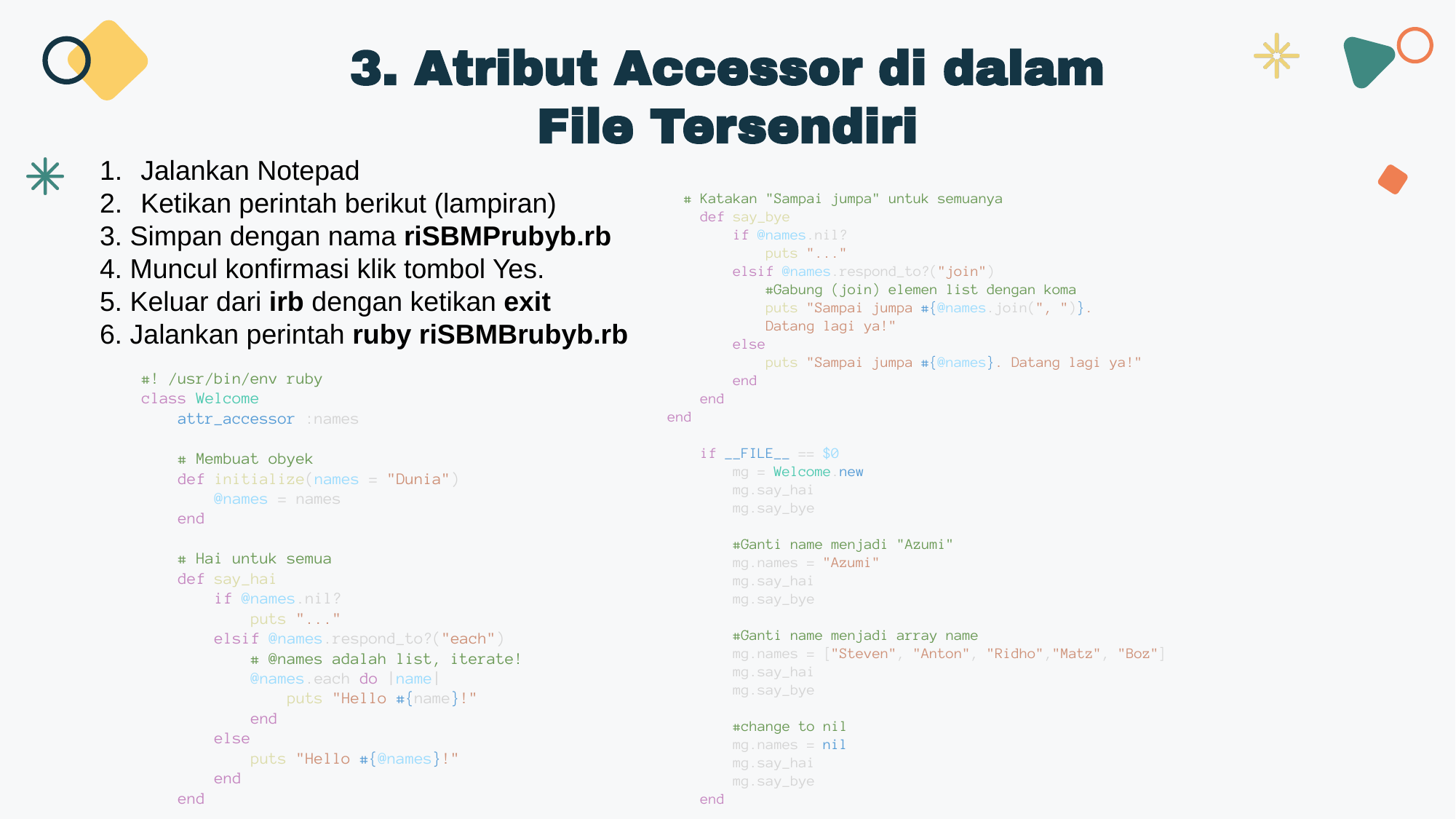

3. Atribut Accessor di dalam File Tersendiri
Jalankan Notepad
Ketikan perintah berikut (lampiran)
3. Simpan dengan nama riSBMPrubyb.rb
4. Muncul konfirmasi klik tombol Yes.
5. Keluar dari irb dengan ketikan exit
6. Jalankan perintah ruby riSBMBrubyb.rb
  # Katakan "Sampai jumpa" untuk semuanya
    def say_bye
        if @names.nil?
            puts "..."
        elsif @names.respond_to?("join")
            #Gabung (join) elemen list dengan koma
            puts "Sampai jumpa #{@names.join(", ")}.
            Datang lagi ya!"
        else
            puts "Sampai jumpa #{@names}. Datang lagi ya!"
        end
    end
end
    if __FILE__ == $0
        mg = Welcome.new
        mg.say_hai
        mg.say_bye
        #Ganti name menjadi "Azumi"
        mg.names = "Azumi"
        mg.say_hai
        mg.say_bye
        #Ganti name menjadi array name
        mg.names = ["Steven", "Anton", "Ridho","Matz", "Boz"]
        mg.say_hai
        mg.say_bye
        #change to nil
        mg.names = nil
        mg.say_hai
        mg.say_bye
    end

#! /usr/bin/env ruby
class Welcome
    attr_accessor :names
    # Membuat obyek
    def initialize(names = "Dunia")
        @names = names
    end
    # Hai untuk semua
    def say_hai
        if @names.nil?
            puts "..."
        elsif @names.respond_to?("each")
            # @names adalah list, iterate!
            @names.each do |name|
                puts "Hello #{name}!"
            end
        else
            puts "Hello #{@names}!"
        end
    end